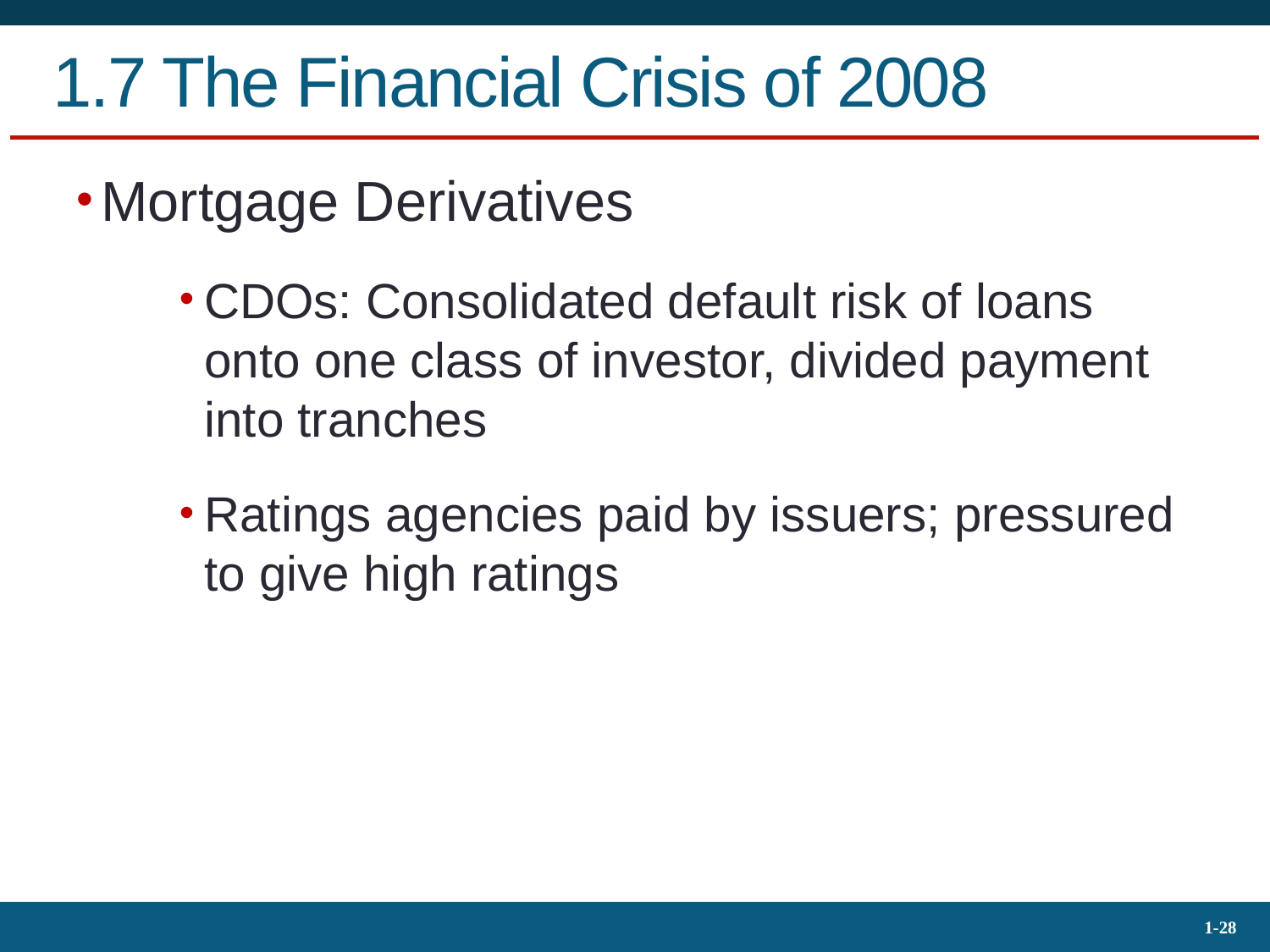

# 1.7 The Financial Crisis of 2008
Mortgage Derivatives
CDOs: Consolidated default risk of loans onto one class of investor, divided payment into tranches
Ratings agencies paid by issuers; pressured to give high ratings